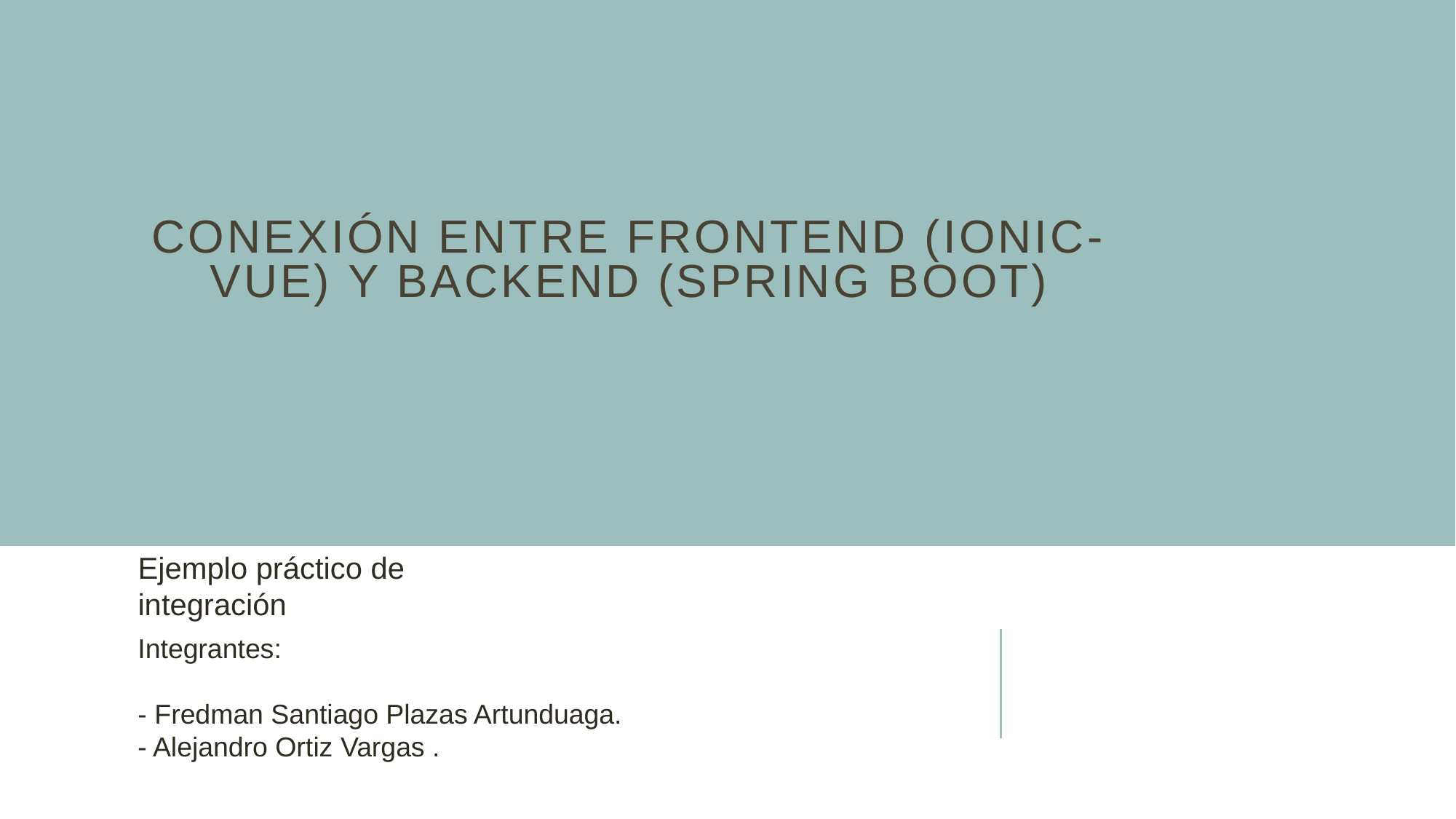

# Conexión entre Frontend (Ionic-Vue) y Backend (Spring Boot)
Ejemplo práctico de integración
Integrantes:
- Fredman Santiago Plazas Artunduaga.
- Alejandro Ortiz Vargas .